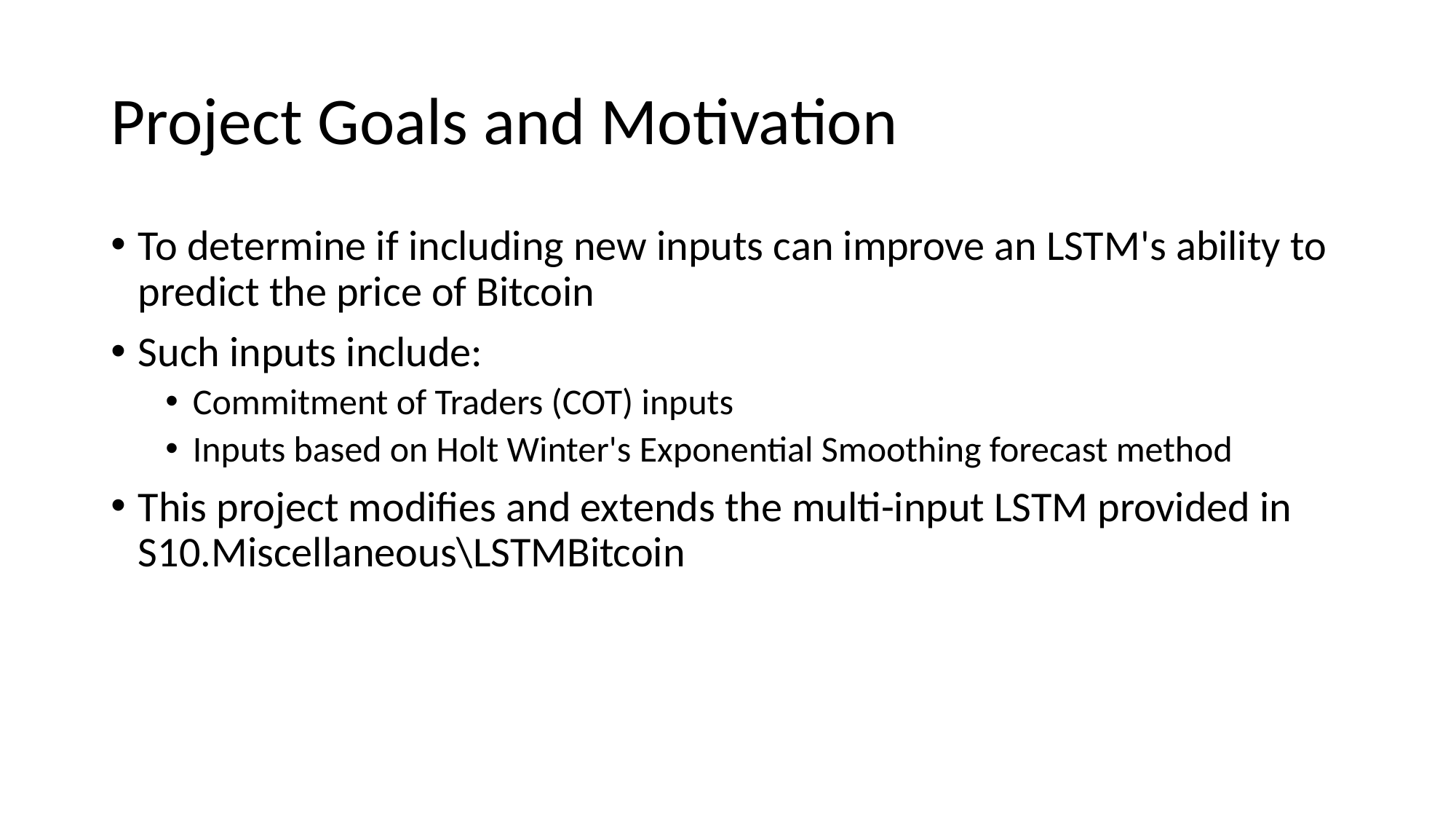

# Project Goals and Motivation
To determine if including new inputs can improve an LSTM's ability to predict the price of Bitcoin
Such inputs include:
Commitment of Traders (COT) inputs
Inputs based on Holt Winter's Exponential Smoothing forecast method
This project modifies and extends the multi-input LSTM provided in S10.Miscellaneous\LSTMBitcoin